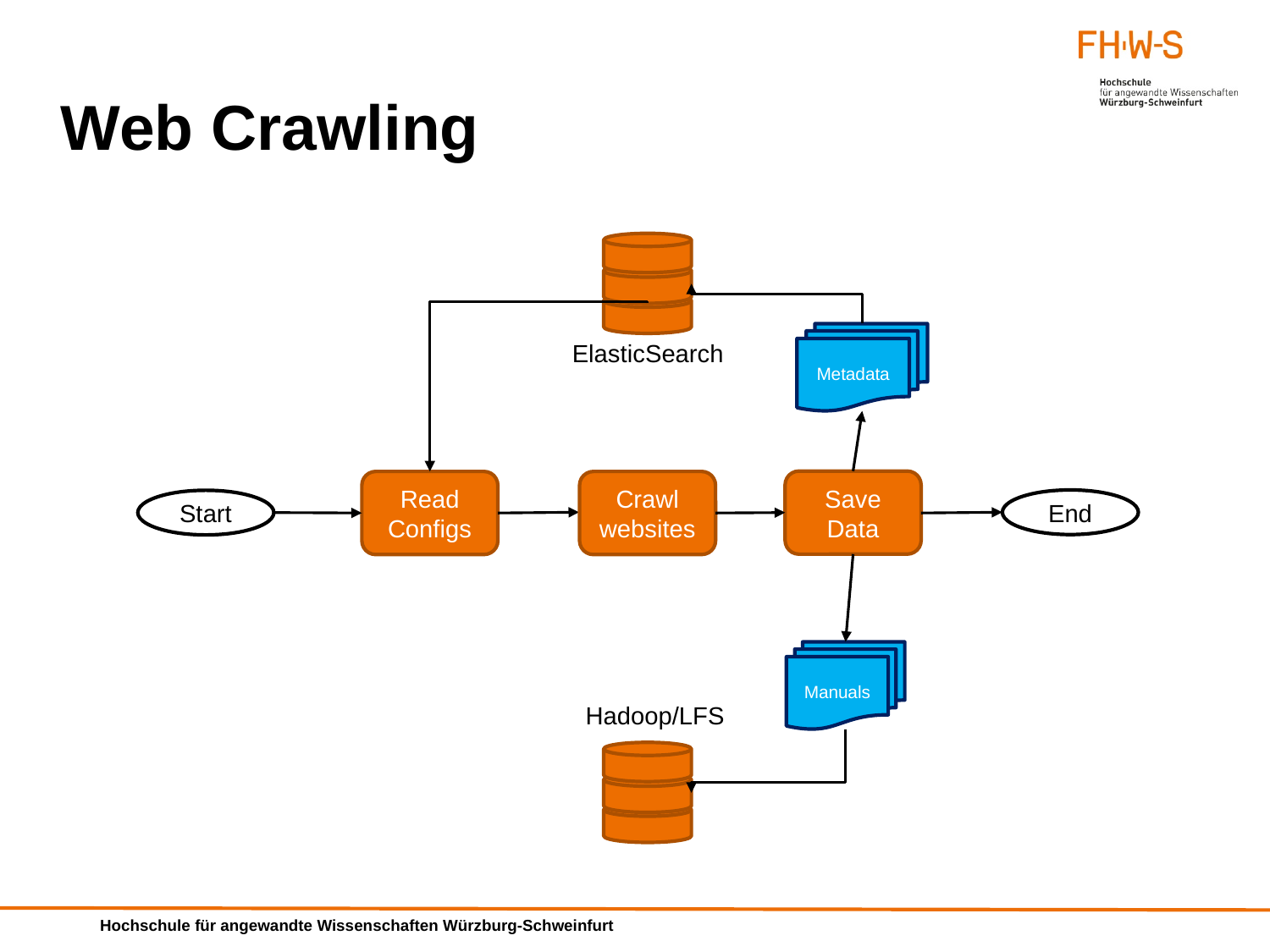

Web Crawling

Metadata
ElasticSearch
Save Data
Read Configs
Crawl websites
End
Start
Manuals
Hadoop/LFS